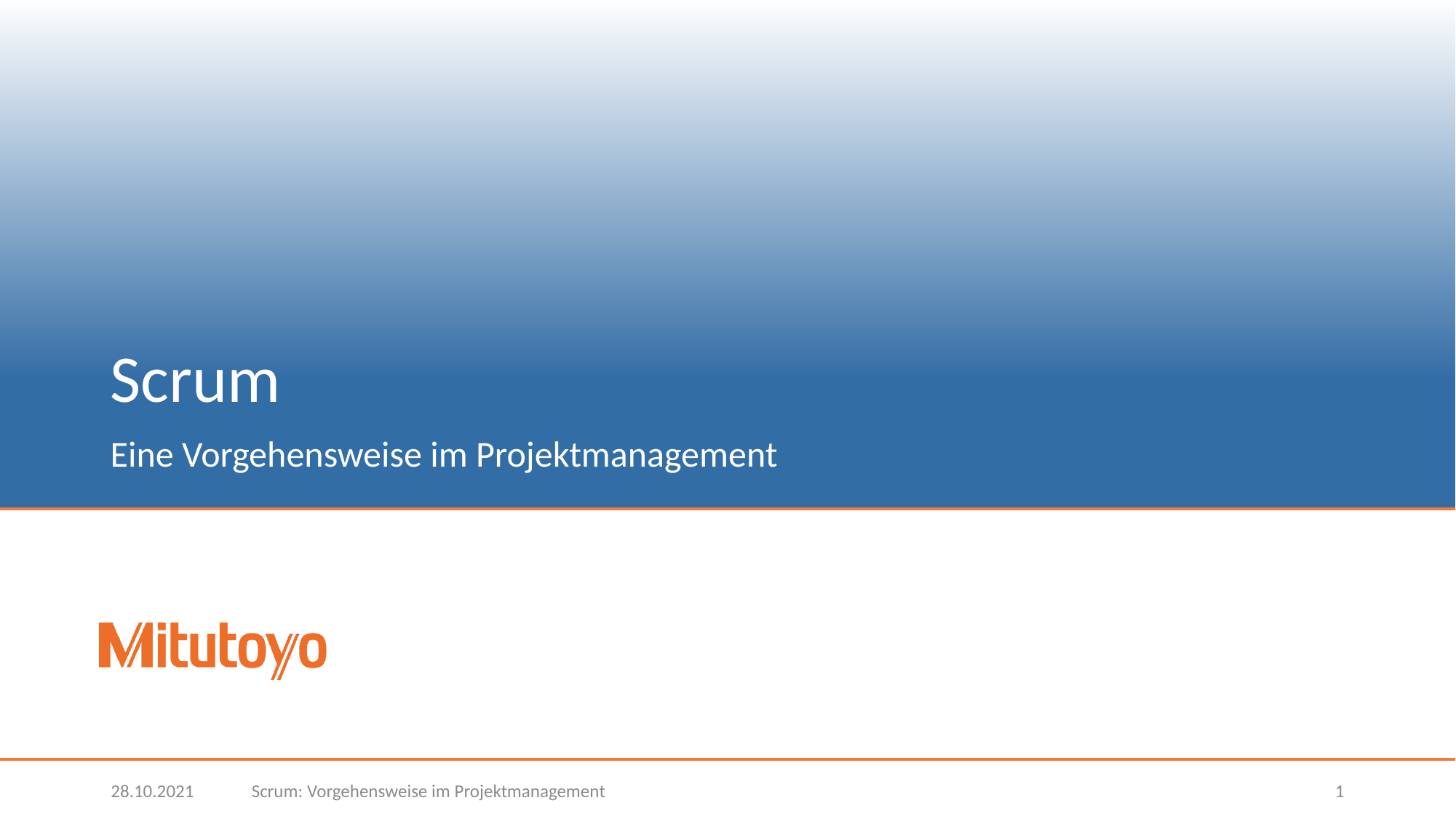

# Scrum
Eine Vorgehensweise im Projektmanagement
28.10.2021
Scrum: Vorgehensweise im Projektmanagement
1